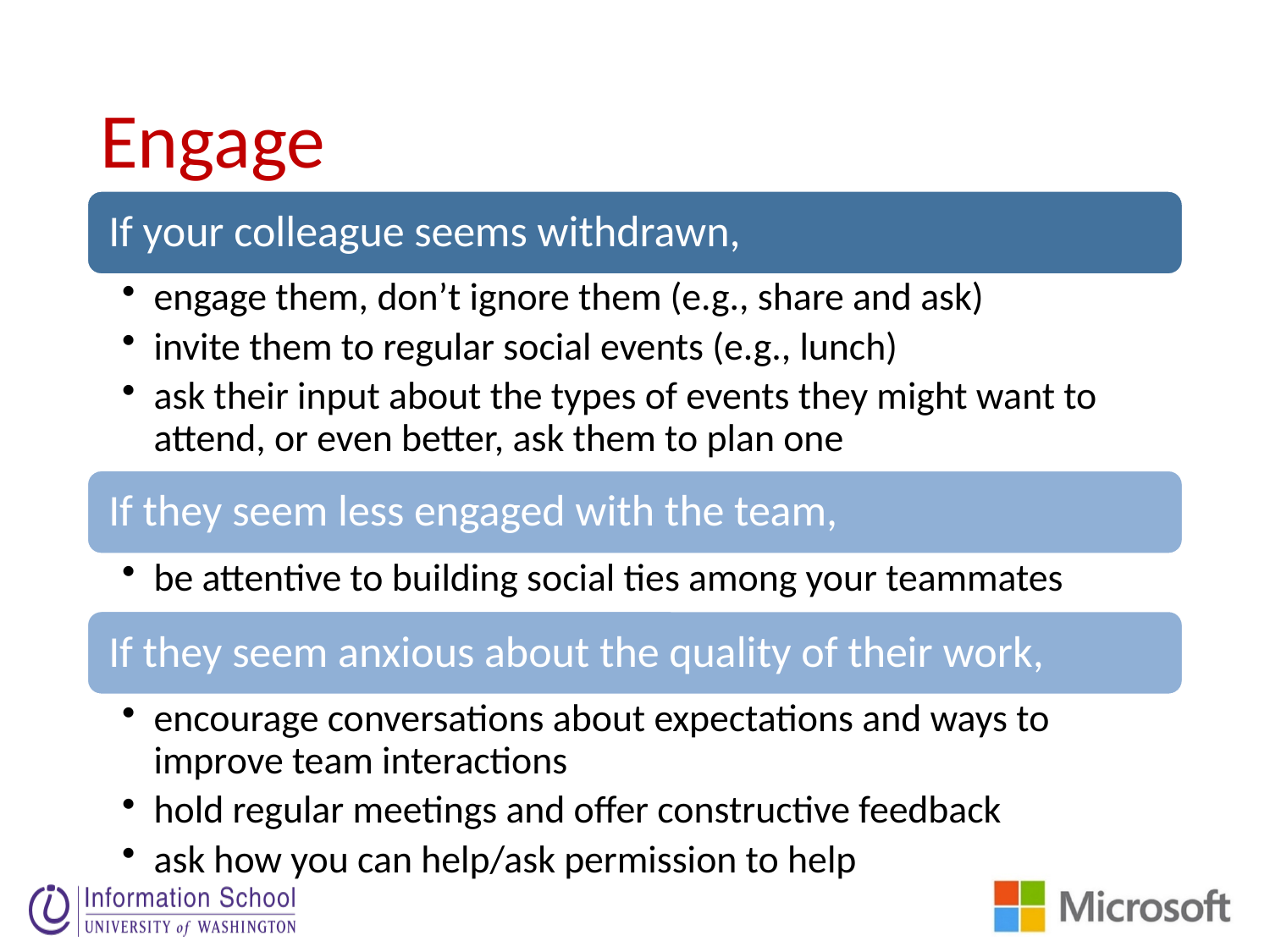

# Engage
If your colleague seems withdrawn,
engage them, don’t ignore them (e.g., share and ask)
invite them to regular social events (e.g., lunch)
ask their input about the types of events they might want to attend, or even better, ask them to plan one
If they seem less engaged with the team,
be attentive to building social ties among your teammates
If they seem anxious about the quality of their work,
encourage conversations about expectations and ways to improve team interactions
hold regular meetings and offer constructive feedback
ask how you can help/ask permission to help